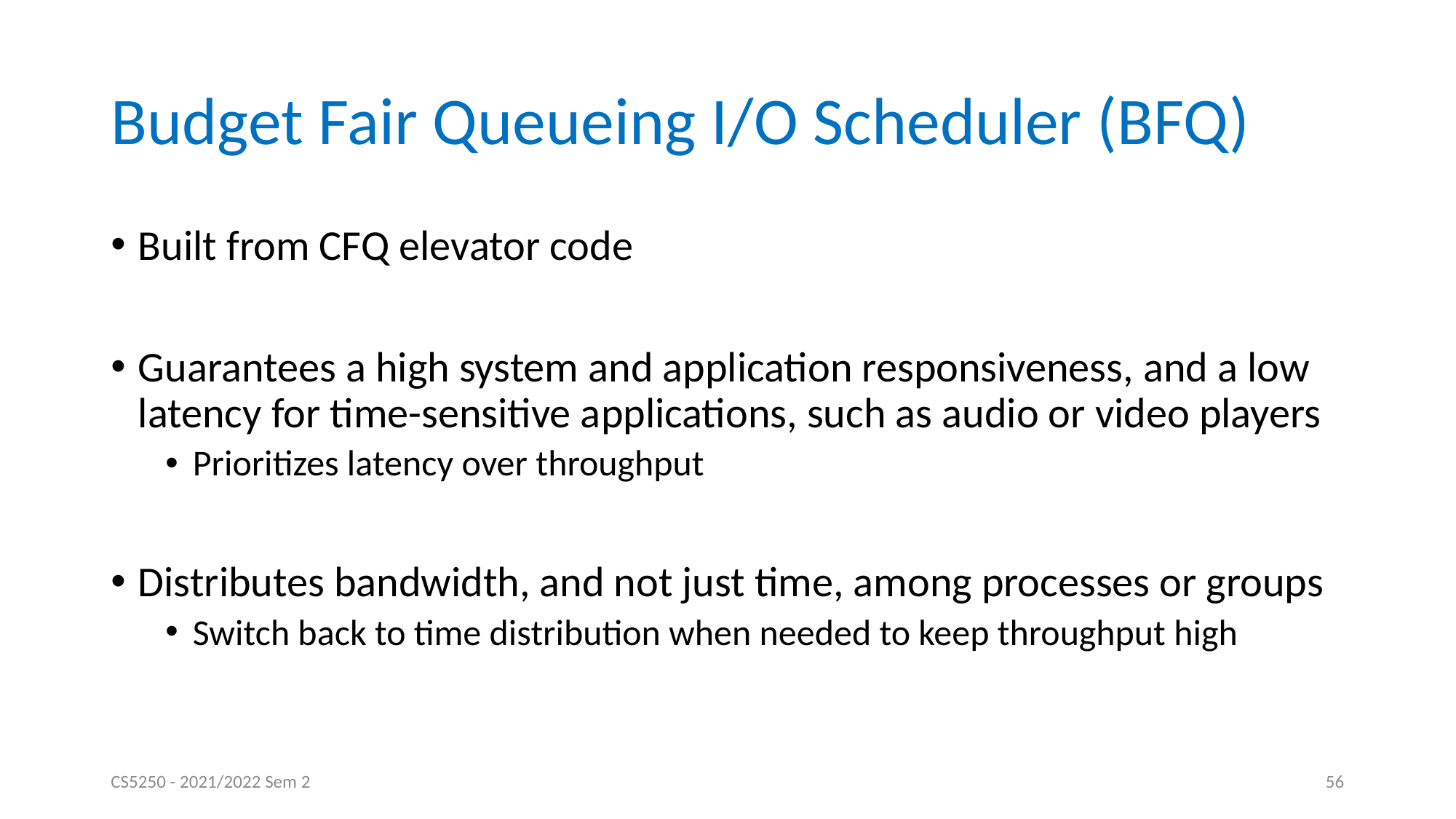

# Budget Fair Queueing I/O Scheduler (BFQ)
Built from CFQ elevator code

Guarantees a high system and application responsiveness, and a low latency for time-sensitive applications, such as audio or video players
Prioritizes latency over throughput

Distributes bandwidth, and not just time, among processes or groups
Switch back to time distribution when needed to keep throughput high
CS5250 - 2021/2022 Sem 2
56